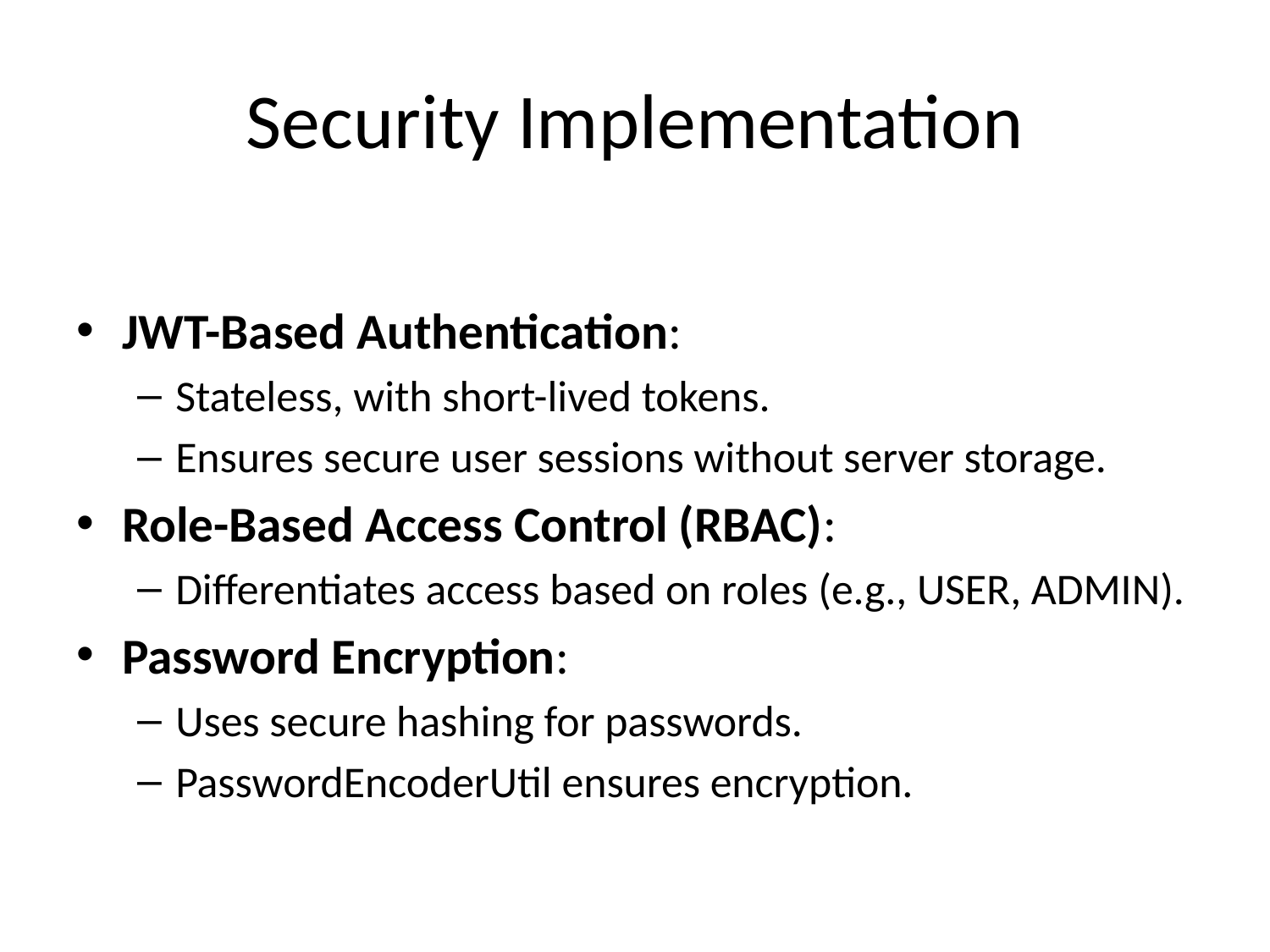

# Security Implementation

JWT-Based Authentication:
Stateless, with short-lived tokens.
Ensures secure user sessions without server storage.
Role-Based Access Control (RBAC):
Differentiates access based on roles (e.g., USER, ADMIN).
Password Encryption:
Uses secure hashing for passwords.
PasswordEncoderUtil ensures encryption.